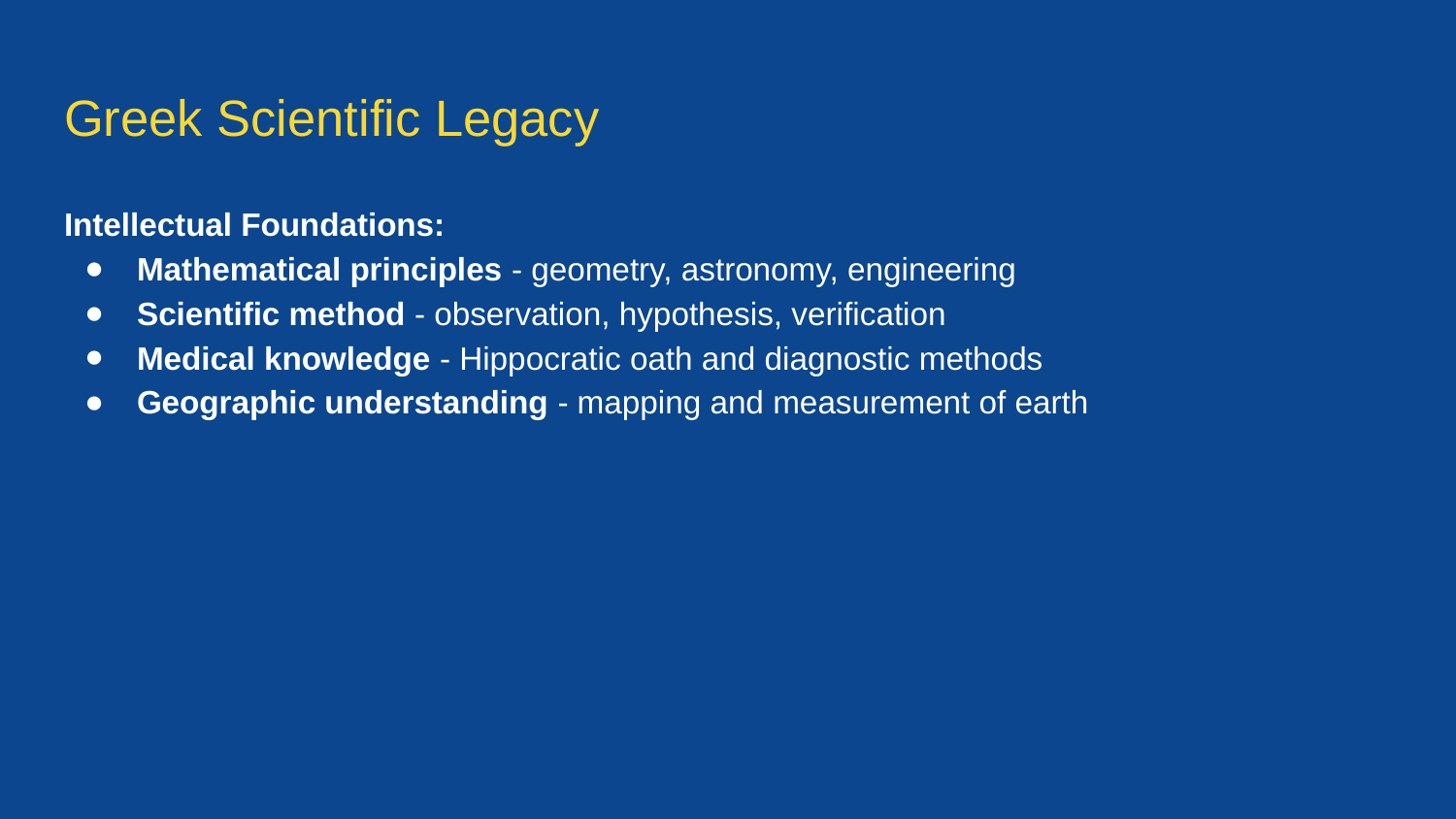

# Greek Scientific Legacy
Intellectual Foundations:
Mathematical principles - geometry, astronomy, engineering
Scientific method - observation, hypothesis, verification
Medical knowledge - Hippocratic oath and diagnostic methods
Geographic understanding - mapping and measurement of earth